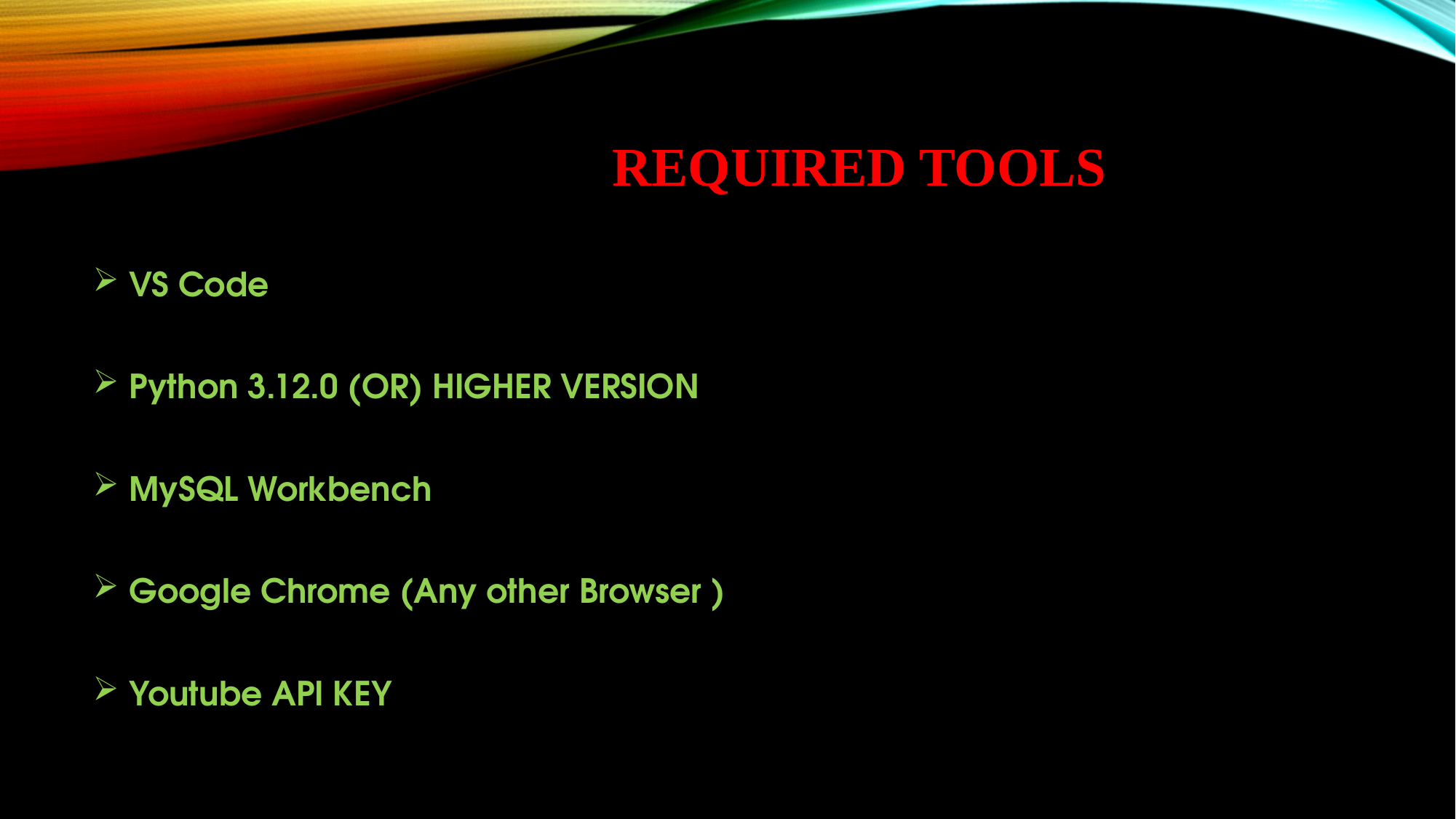

# Required Tools
 VS Code

 Python 3.12.0 (OR) HIGHER VERSION

 MySQL Workbench

 Google Chrome (Any other Browser )

 Youtube API KEY